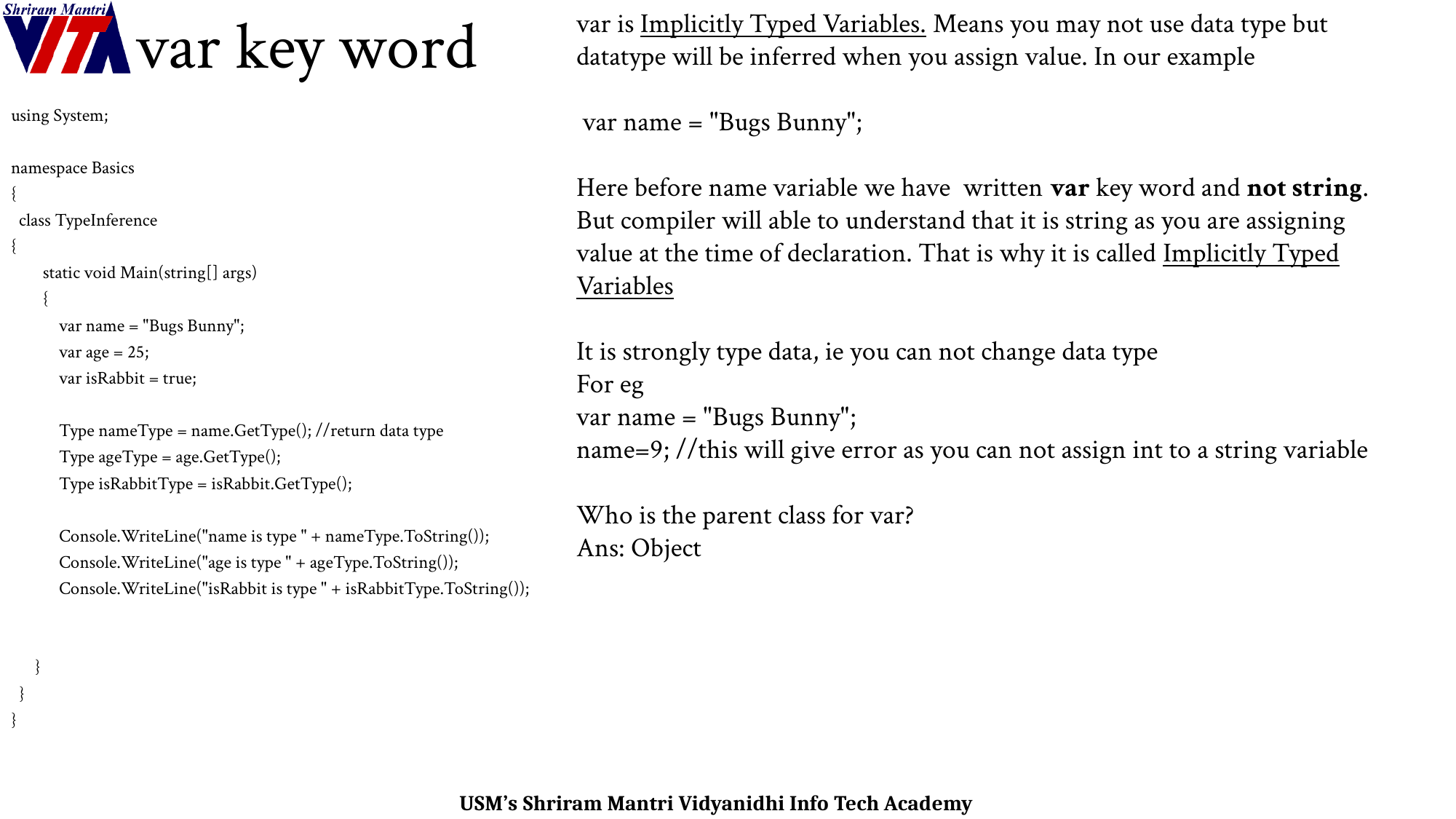

# var key word
var is Implicitly Typed Variables. Means you may not use data type but datatype will be inferred when you assign value. In our example

 var name = "Bugs Bunny";

Here before name variable we have  written var key word and not string. But compiler will able to understand that it is string as you are assigning value at the time of declaration. That is why it is called Implicitly Typed Variables

It is strongly type data, ie you can not change data type
For eg
var name = "Bugs Bunny";
name=9; //this will give error as you can not assign int to a string variable

Who is the parent class for var?
Ans: Object

using System;

namespace Basics
{
  class TypeInference
{
        static void Main(string[] args)
        {
            var name = "Bugs Bunny";
            var age = 25;
            var isRabbit = true;

            Type nameType = name.GetType(); //return data type
            Type ageType = age.GetType();
            Type isRabbitType = isRabbit.GetType();

            Console.WriteLine("name is type " + nameType.ToString());
            Console.WriteLine("age is type " + ageType.ToString());
            Console.WriteLine("isRabbit is type " + isRabbitType.ToString());

      }
  }
}